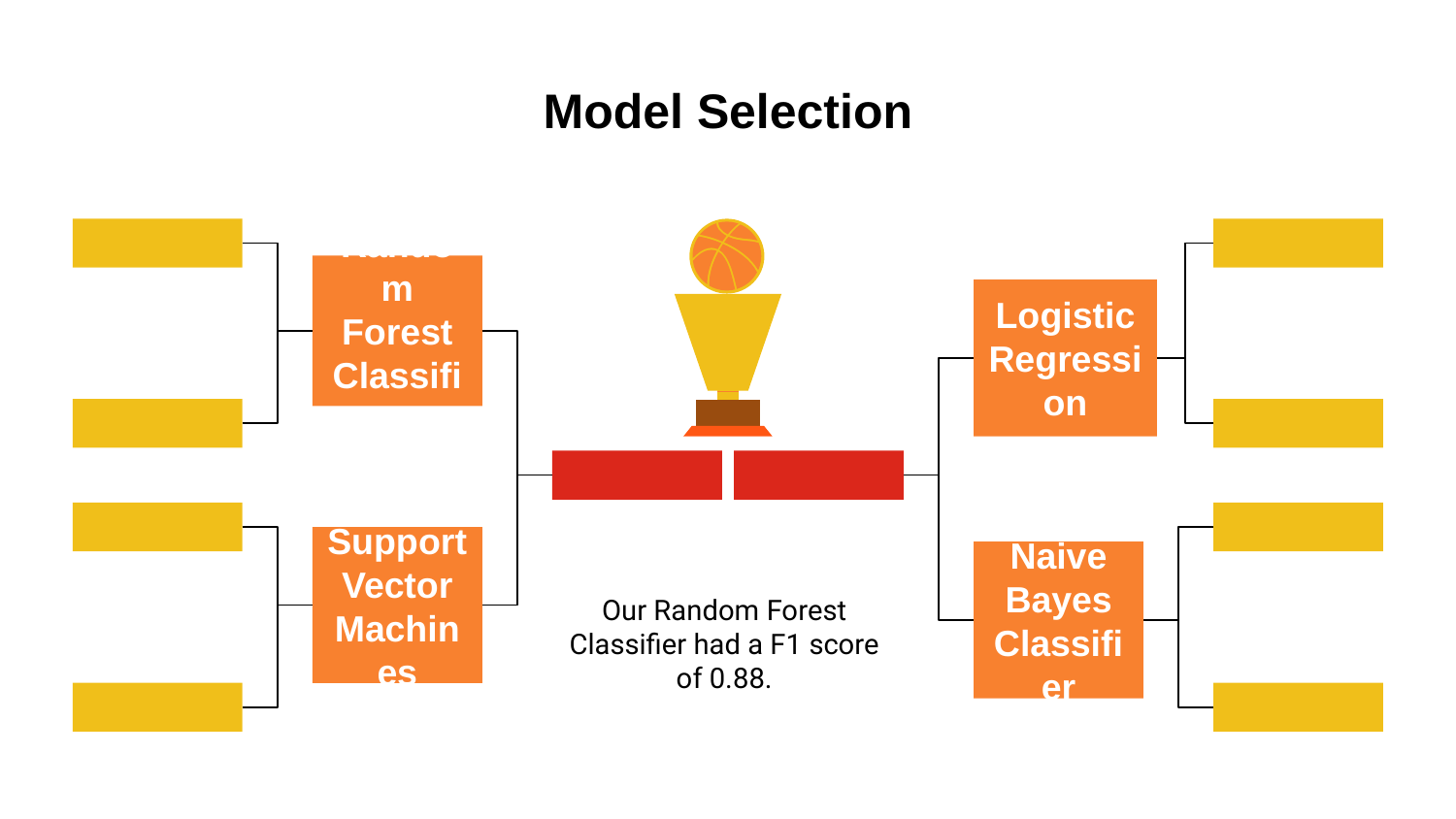

# Model Selection

Random Forest Classifier

Support Vector Machines

Logistic Regression

Naive Bayes Classifier

Our Random Forest Classifier had a F1 score of 0.88.